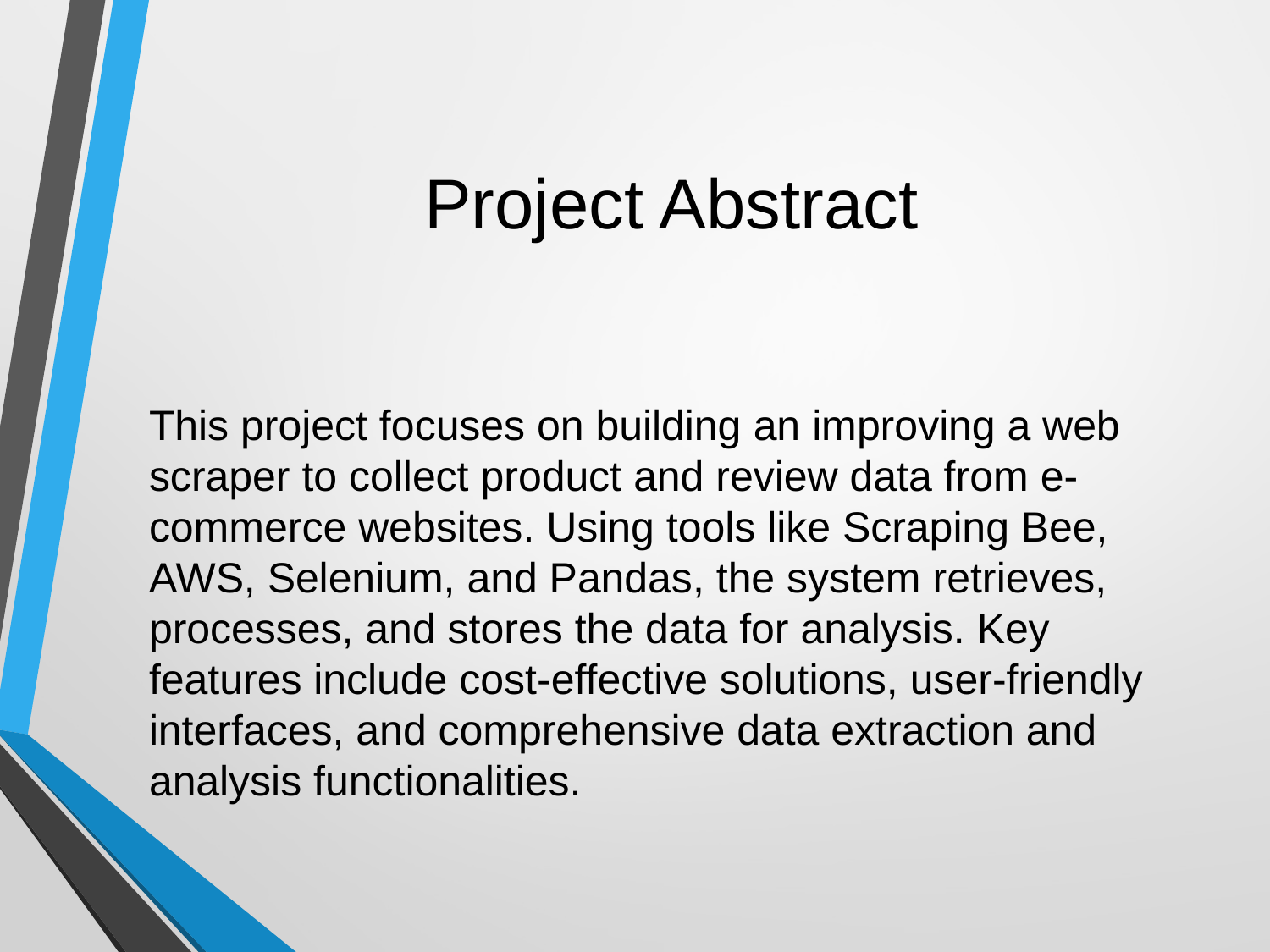

# Project Abstract
This project focuses on building an improving a web scraper to collect product and review data from e-commerce websites. Using tools like Scraping Bee, AWS, Selenium, and Pandas, the system retrieves, processes, and stores the data for analysis. Key features include cost-effective solutions, user-friendly interfaces, and comprehensive data extraction and analysis functionalities.